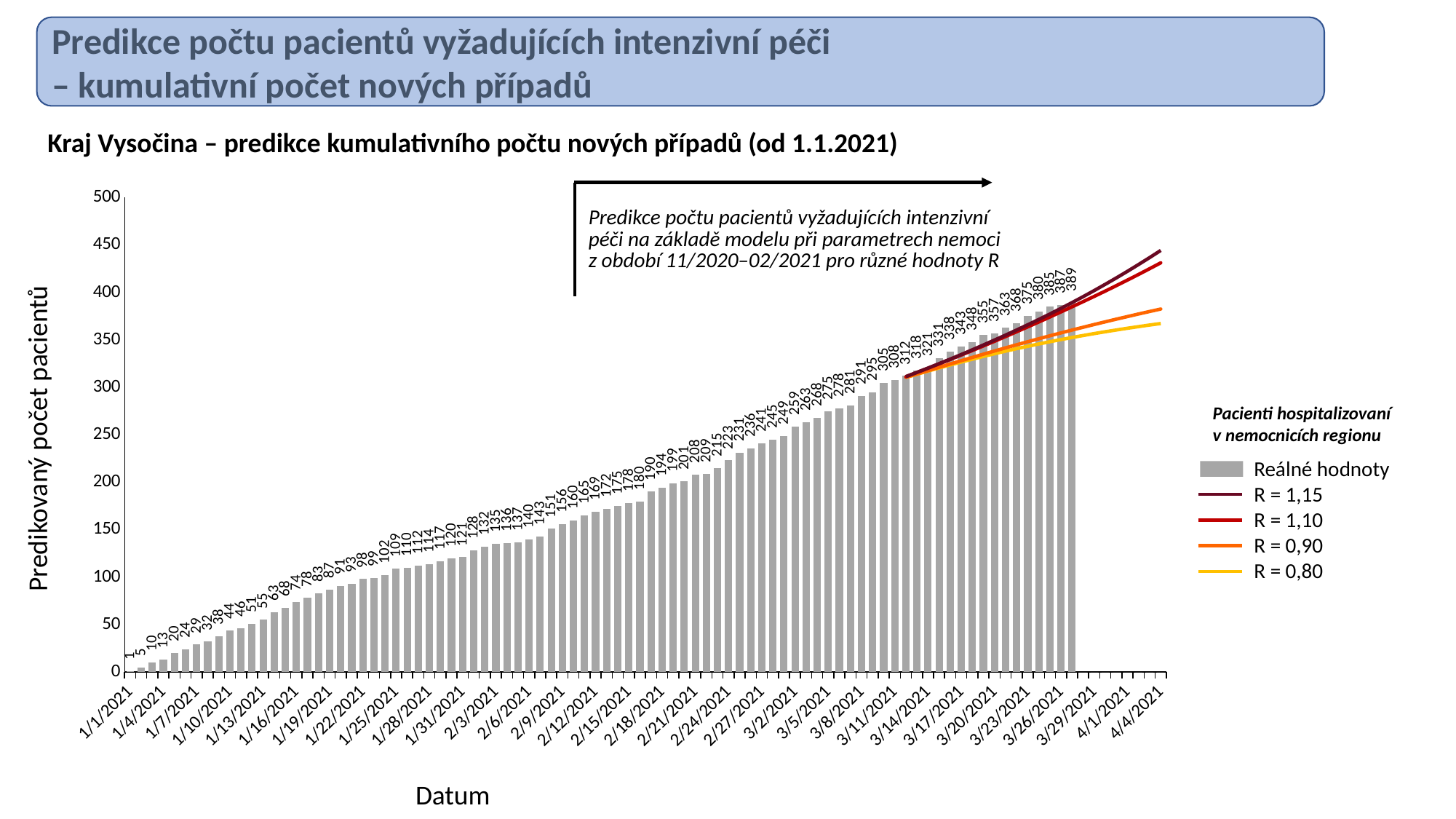

Predikce počtu pacientů vyžadujících intenzivní péči
– kumulativní počet nových případů
Kraj Vysočina – predikce kumulativního počtu nových případů (od 1.1.2021)

### Chart

| Category |  |  |  |  |  |
|---|---|---|---|---|---|
| 44197 | 1.0 | None | None | None | None |
| 44198 | 5.0 | None | None | None | None |
| 44199 | 10.0 | None | None | None | None |
| 44200 | 13.0 | None | None | None | None |
| 44201 | 20.0 | None | None | None | None |
| 44202 | 24.0 | None | None | None | None |
| 44203 | 29.0 | None | None | None | None |
| 44204 | 32.0 | None | None | None | None |
| 44205 | 38.0 | None | None | None | None |
| 44206 | 44.0 | None | None | None | None |
| 44207 | 46.0 | None | None | None | None |
| 44208 | 51.0 | None | None | None | None |
| 44209 | 55.0 | None | None | None | None |
| 44210 | 63.0 | None | None | None | None |
| 44211 | 68.0 | None | None | None | None |
| 44212 | 74.0 | None | None | None | None |
| 44213 | 78.0 | None | None | None | None |
| 44214 | 83.0 | None | None | None | None |
| 44215 | 87.0 | None | None | None | None |
| 44216 | 91.0 | None | None | None | None |
| 44217 | 93.0 | None | None | None | None |
| 44218 | 98.0 | None | None | None | None |
| 44219 | 99.0 | None | None | None | None |
| 44220 | 102.0 | None | None | None | None |
| 44221 | 109.0 | None | None | None | None |
| 44222 | 110.0 | None | None | None | None |
| 44223 | 112.0 | None | None | None | None |
| 44224 | 114.0 | None | None | None | None |
| 44225 | 117.0 | None | None | None | None |
| 44226 | 120.0 | None | None | None | None |
| 44227 | 121.0 | None | None | None | None |
| 44228 | 128.0 | None | None | None | None |
| 44229 | 132.0 | None | None | None | None |
| 44230 | 135.0 | None | None | None | None |
| 44231 | 136.0 | None | None | None | None |
| 44232 | 137.0 | None | None | None | None |
| 44233 | 140.0 | None | None | None | None |
| 44234 | 143.0 | None | None | None | None |
| 44235 | 151.0 | None | None | None | None |
| 44236 | 156.0 | None | None | None | None |
| 44237 | 160.0 | None | None | None | None |
| 44238 | 165.0 | None | None | None | None |
| 44239 | 169.0 | None | None | None | None |
| 44240 | 172.0 | None | None | None | None |
| 44241 | 175.0 | None | None | None | None |
| 44242 | 178.0 | None | None | None | None |
| 44243 | 180.0 | None | None | None | None |
| 44244 | 190.0 | None | None | None | None |
| 44245 | 194.0 | None | None | None | None |
| 44246 | 199.0 | None | None | None | None |
| 44247 | 201.0 | None | None | None | None |
| 44248 | 208.0 | None | None | None | None |
| 44249 | 209.0 | None | None | None | None |
| 44250 | 215.0 | None | None | None | None |
| 44251 | 223.0 | None | None | None | None |
| 44252 | 231.0 | None | None | None | None |
| 44253 | 236.0 | None | None | None | None |
| 44254 | 241.0 | None | None | None | None |
| 44255 | 245.0 | None | None | None | None |
| 44256 | 249.0 | None | None | None | None |
| 44257 | 259.0 | None | None | None | None |
| 44258 | 263.0 | None | None | None | None |
| 44259 | 268.0 | None | None | None | None |
| 44260 | 275.0 | None | None | None | None |
| 44261 | 278.0 | None | None | None | None |
| 44262 | 281.0 | None | None | None | None |
| 44263 | 291.0 | None | None | None | None |
| 44264 | 295.0 | None | None | None | None |
| 44265 | 305.0 | None | None | None | None |
| 44266 | 308.0 | None | None | None | None |
| 44267 | 312.0 | 310.4711930275783 | 310.57854648736617 | 311.3363685661549 | 311.373626457009 |
| 44268 | 318.0 | 313.87474273111593 | 314.1437484475241 | 315.7459762469431 | 315.8416514558441 |
| 44269 | 321.0 | 317.2073128240222 | 317.68727797315796 | 320.22408326246 | 320.40013510343283 |
| 44270 | 331.0 | 320.46366099591006 | 321.20937183443226 | 324.77366086618963 | 325.05561264643745 |
| 44271 | 338.0 | 323.6350085249795 | 324.7043994390605 | 329.39893459112545 | 329.815291620091 |
| 44272 | 343.0 | 326.720983982806 | 328.1679337089669 | 334.09436310564473 | 334.67227538755776 |
| 44273 | 348.0 | 329.72731636239075 | 331.60466811354183 | 338.86557619452884 | 339.63289866265353 |
| 44274 | 355.0 | 332.652000424531 | 335.01129174630177 | 343.71041349893585 | 344.6967392597616 |
| 44275 | 357.0 | 335.4839382301309 | 338.3774520644158 | 348.6276847418676 | 349.8666269569568 |
| 44276 | 363.0 | 338.21293074042524 | 341.69087762982264 | 353.6138605596342 | 355.1407091399477 |
| 44277 | 368.0 | 340.8393093682015 | 344.9490377504954 | 358.6689108944544 | 360.5197157152213 |
| 44278 | 375.0 | 343.36695061885973 | 348.15199912272044 | 363.7898883355734 | 366.0009027615337 |
| 44279 | 380.0 | 345.80386854892566 | 351.30313112636526 | 368.97424286951644 | 371.61730840349486 |
| 44280 | 385.0 | 348.15266993404964 | 354.4023713565059 | 374.2241408553204 | 377.38549540188075 |
| 44281 | 387.0 | 350.41669227826617 | 357.45103250378787 | 379.5427341968631 | 383.31370253408664 |
| 44282 | 389.0 | 352.5973924084838 | 360.44819250373337 | 384.93012562997126 | 389.4044895517924 |
| 44283 | 0.0 | 354.69636008840087 | 363.3935016499879 | 390.38536562854864 | 395.65953934241634 |
| 44284 | 0.0 | 356.71572745636666 | 366.28665549955224 | 395.91650779342723 | 402.07918576729315 |
| 44285 | 0.0 | 358.6599208536003 | 369.12992906806824 | 401.5491284033235 | 408.66881366596624 |
| 44286 | 0.0 | 360.5317248354474 | 371.9240579723938 | 407.28549850012087 | 415.4338395859797 |
| 44287 | 0.0 | 362.3327456060162 | 374.6686689287397 | 413.12672804603034 | 422.37833620331094 |
| 44288 | 0.0 | 364.06502163254294 | 377.3638919852901 | 419.07381099753127 | 429.50611058906946 |
| 44289 | 0.0 | 365.73152324053723 | 380.0110956763327 | 425.1284547510432 | 436.8215093342492 |
| 44290 | 0.0 | 367.3349968085398 | 382.6109242398227 | 431.29137398555275 | 444.32770180174384 |
|  | None | None | None | None | None |
|  | None | None | None | None | None |
|  | None | None | None | None | None |
|  | None | None | None | None | None |
|  | None | None | None | None | None |
|  | None | None | None | None | None |
|  | None | None | None | None | None |
|  | None | None | None | None | None |
|  | None | None | None | None | None |
|  | None | None | None | None | None |
|  | None | None | None | None | None |
|  | None | None | None | None | None |
|  | None | None | None | None | None |
|  | None | None | None | None | None |
|  | None | None | None | None | None |
|  | None | None | None | None | None |
|  | None | None | None | None | None |
|  | None | None | None | None | None |
|  | None | None | None | None | None |
|  | None | None | None | None | None |
|  | None | None | None | None | None |
|  | None | None | None | None | None |
|  | None | None | None | None | None |
|  | None | None | None | None | None |
|  | None | None | None | None | None |
|  | None | None | None | None | None |
|  | None | None | None | None | None |
|  | None | None | None | None | None |
|  | None | None | None | None | None |
|  | None | None | None | None | None |
|  | None | None | None | None | None |
|  | None | None | None | None | None |
|  | None | None | None | None | None |
|  | None | None | None | None | None |
|  | None | None | None | None | None |
|  | None | None | None | None | None |
|  | None | None | None | None | None |
|  | None | None | None | None | None |
|  | None | None | None | None | None |
|  | None | None | None | None | None |
|  | None | None | None | None | None |
|  | None | None | None | None | None |
|  | None | None | None | None | None |
|  | None | None | None | None | None |
|  | None | None | None | None | None |
|  | None | None | None | None | None |
|  | None | None | None | None | None |
|  | None | None | None | None | None |
|  | None | None | None | None | None |
|  | None | None | None | None | None |
|  | None | None | None | None | None |
|  | None | None | None | None | None |
|  | None | None | None | None | None |
|  | None | None | None | None | None |
|  | None | None | None | None | None |
|  | None | None | None | None | None |
|  | None | None | None | None | None |
|  | None | None | None | None | None |
|  | None | None | None | None | None |
|  | None | None | None | None | None |
|  | None | None | None | None | None |
|  | None | None | None | None | None |
|  | None | None | None | None | None |
|  | None | None | None | None | None |
|  | None | None | None | None | None |
|  | None | None | None | None | None |
|  | None | None | None | None | None |
|  | None | None | None | None | None |
|  | None | None | None | None | None |
|  | None | None | None | None | None |
|  | None | None | None | None | None |
|  | None | None | None | None | None |
|  | None | None | None | None | None |
|  | None | None | None | None | None |
|  | None | None | None | None | None |
|  | None | None | None | None | None |
|  | None | None | None | None | None |
|  | None | None | None | None | None |
|  | None | None | None | None | None |
|  | None | None | None | None | None |
|  | None | None | None | None | None |
|  | None | None | None | None | None |
|  | None | None | None | None | None |
|  | None | None | None | None | None |
|  | None | None | None | None | None |
|  | None | None | None | None | None |
|  | None | None | None | None | None |
| Predikce počtu pacientů vyžadujících intenzivní péči na základě modelu při parametrech nemoci z období 11/2020–02/2021 pro různé hodnoty R |
| --- |
Pacienti hospitalizovaní v nemocnicích regionu
Predikovaný počet pacientů
Reálné hodnoty
R = 1,15
R = 1,10
R = 0,90
R = 0,80

Datum